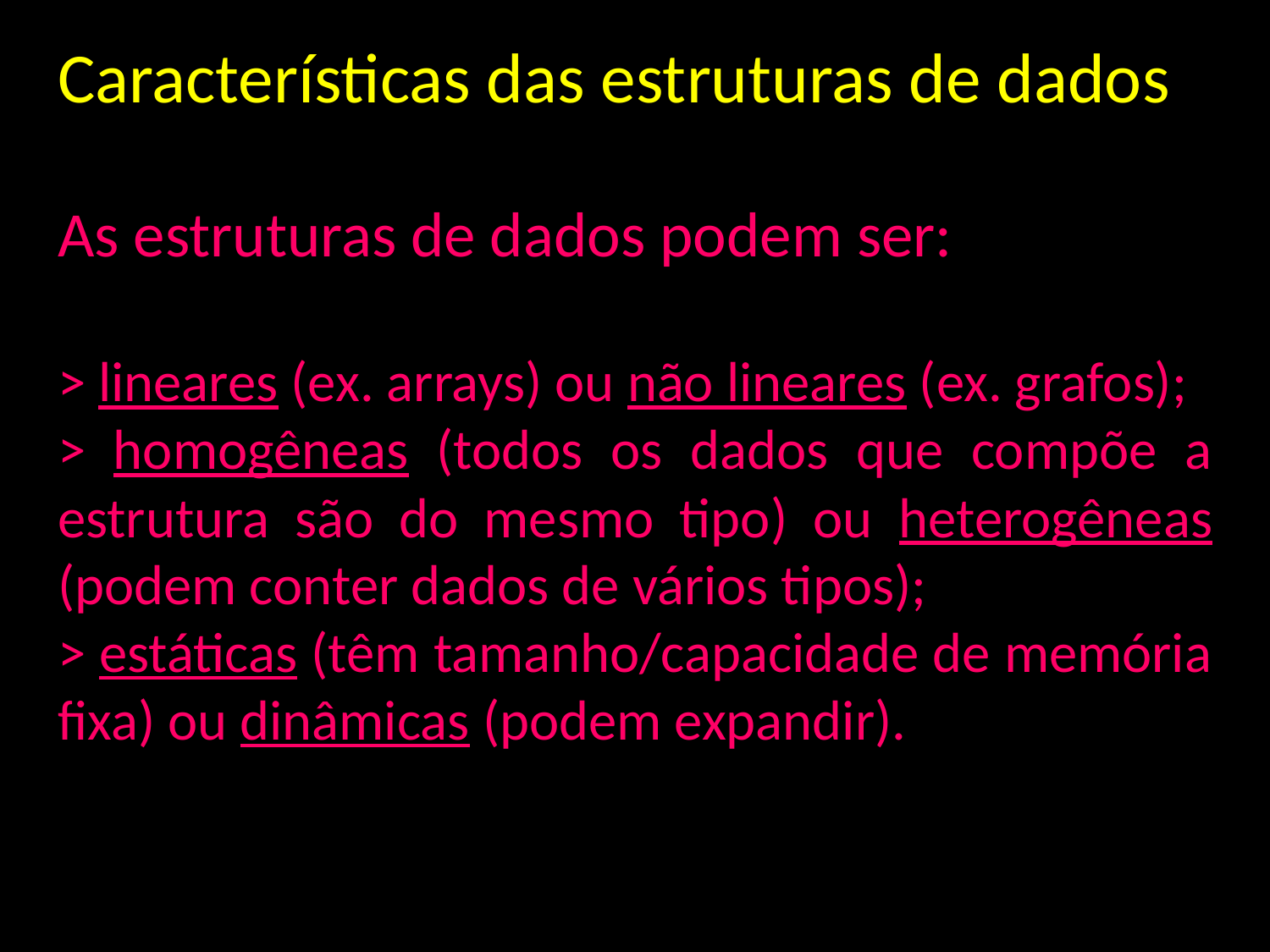

Características das estruturas de dados

As estruturas de dados podem ser:

> lineares (ex. arrays) ou não lineares (ex. grafos);
> homogêneas (todos os dados que compõe a estrutura são do mesmo tipo) ou heterogêneas (podem conter dados de vários tipos);
> estáticas (têm tamanho/capacidade de memória fixa) ou dinâmicas (podem expandir).